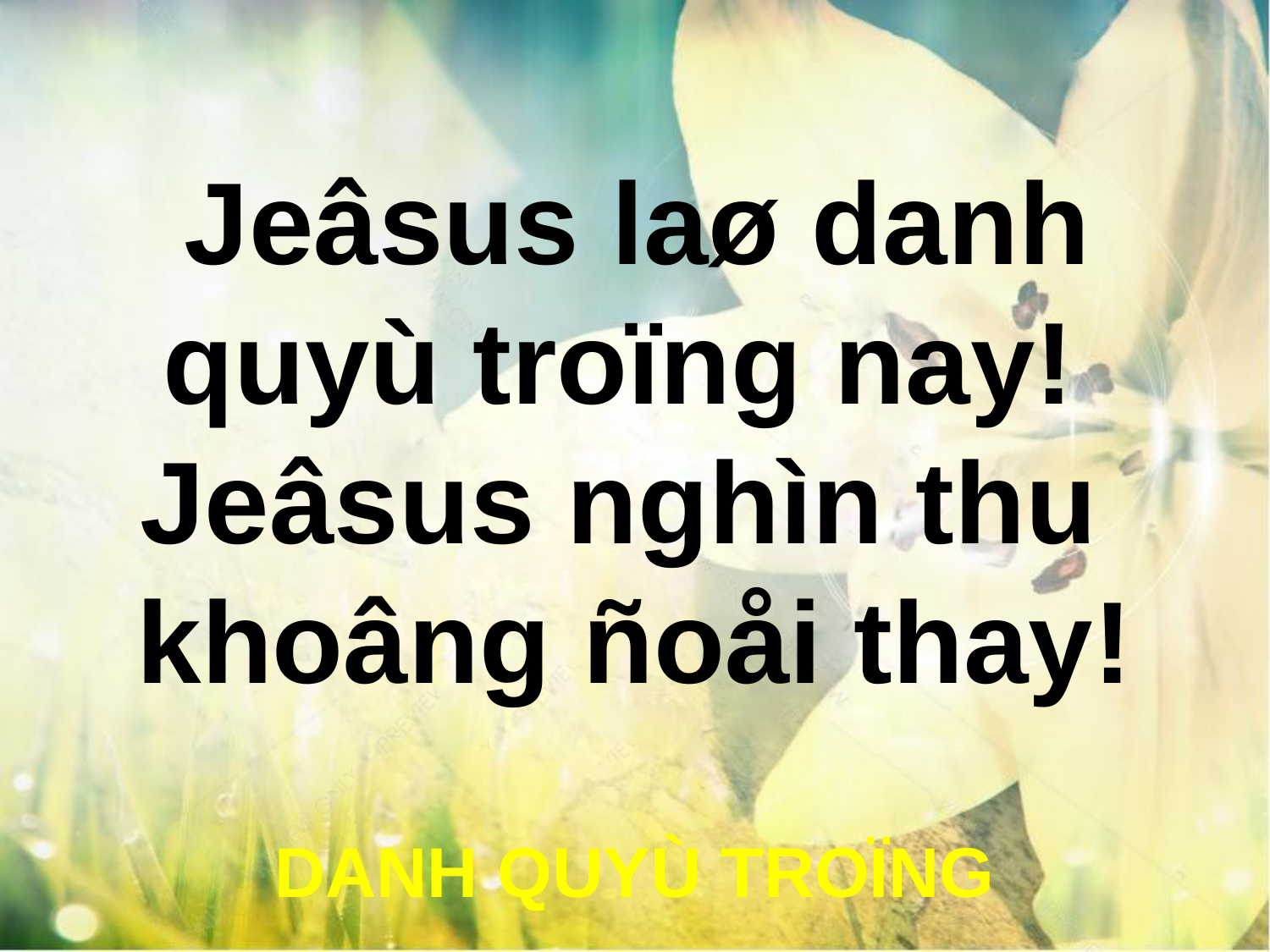

Jeâsus laø danh
quyù troïng nay!
Jeâsus nghìn thu
khoâng ñoåi thay!
DANH QUYÙ TROÏNG